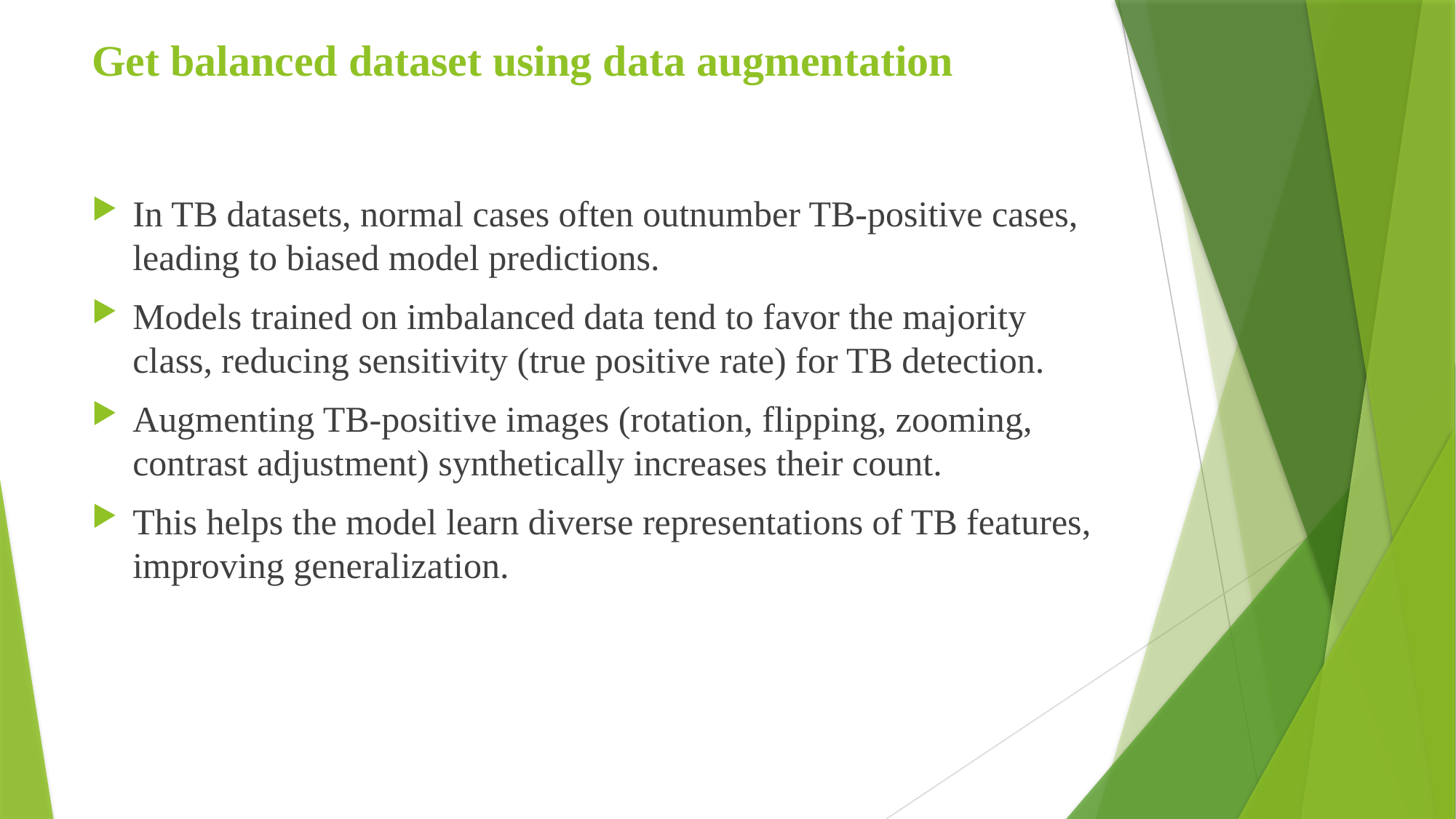

In TB datasets, normal cases often outnumber TB-positive cases, leading to biased model predictions.

# Get balanced dataset using data augmentation
In TB datasets, normal cases often outnumber TB-positive cases, leading to biased model predictions.
Models trained on imbalanced data tend to favor the majority class, reducing sensitivity (true positive rate) for TB detection.
Augmenting TB-positive images (rotation, flipping, zooming, contrast adjustment) synthetically increases their count.
This helps the model learn diverse representations of TB features, improving generalization.